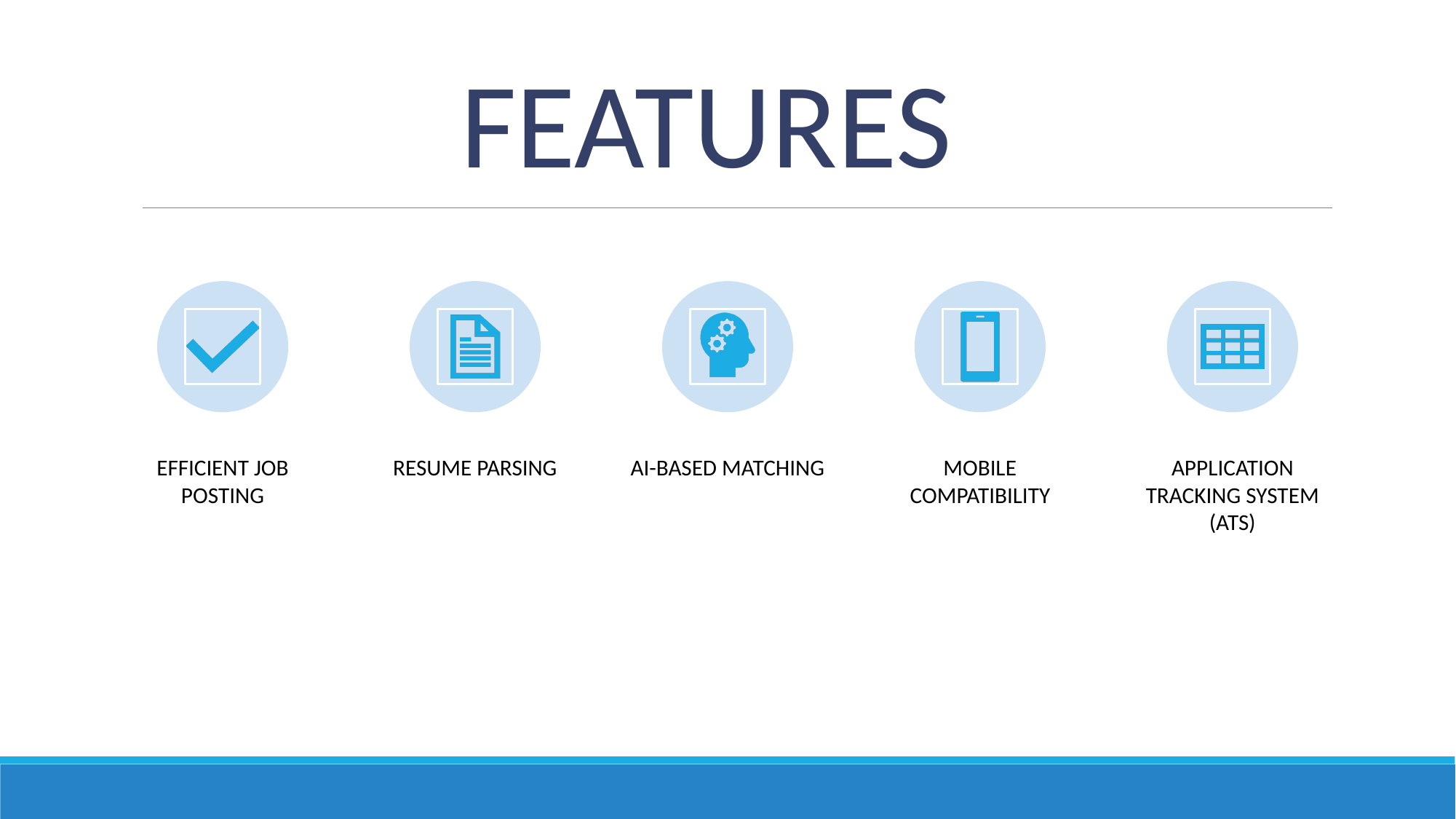

FEATURES​
Efficient Job Posting
Resume Parsing
AI-Based Matching
Mobile Compatibility
Application Tracking System (ATS)